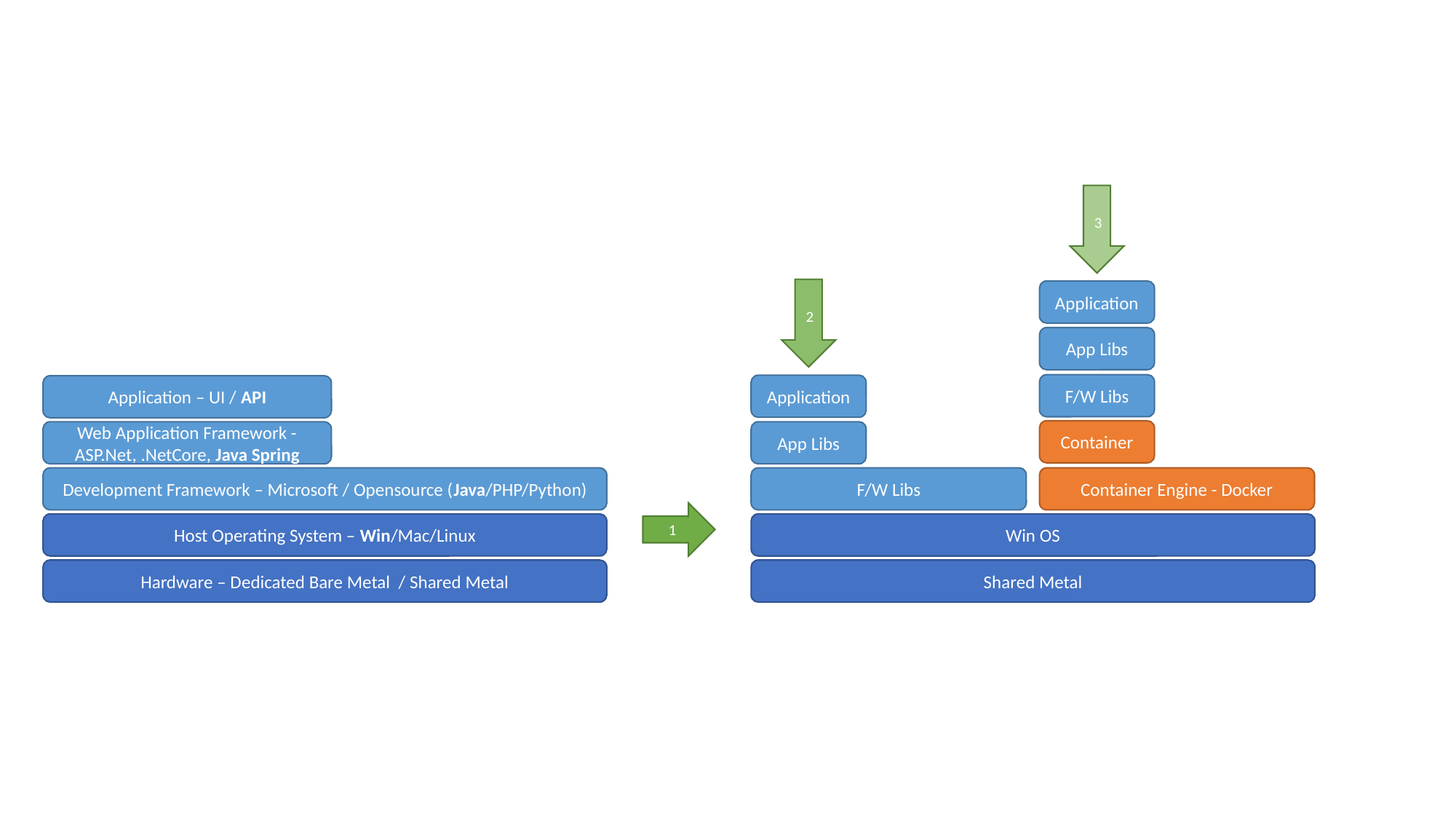

3
2
Application
App Libs
F/W Libs
Application
Application – UI / API
Container
App Libs
Web Application Framework - ASP.Net, .NetCore, Java Spring
F/W Libs
Container Engine - Docker
Development Framework – Microsoft / Opensource (Java/PHP/Python)
1
Host Operating System – Win/Mac/Linux
Win OS
Hardware – Dedicated Bare Metal  / Shared Metal
Shared Metal